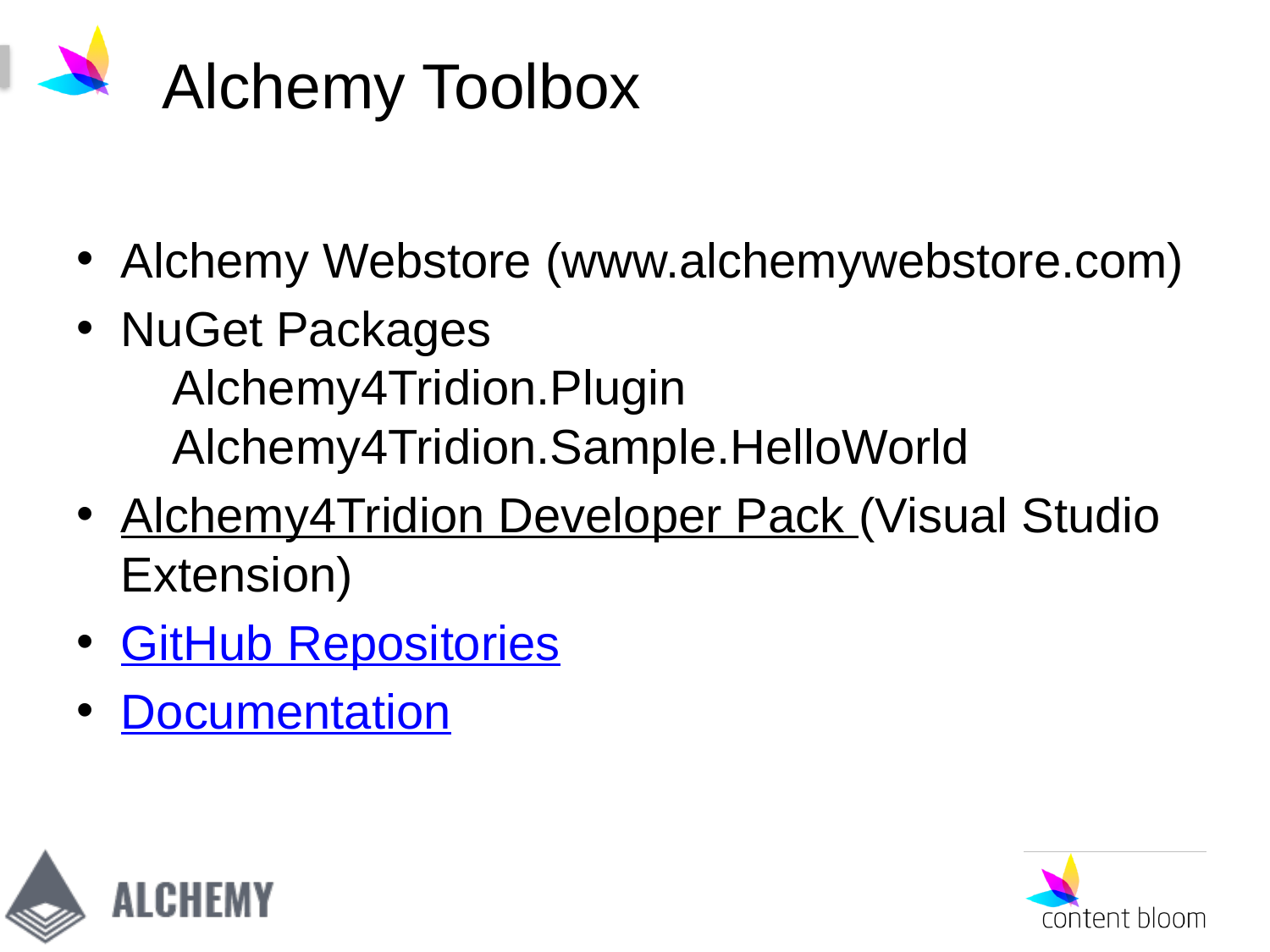

# Alchemy Toolbox
Alchemy Webstore (www.alchemywebstore.com)
NuGet Packages
    Alchemy4Tridion.Plugin
    Alchemy4Tridion.Sample.HelloWorld
Alchemy4Tridion Developer Pack (Visual Studio Extension)
GitHub Repositories
Documentation